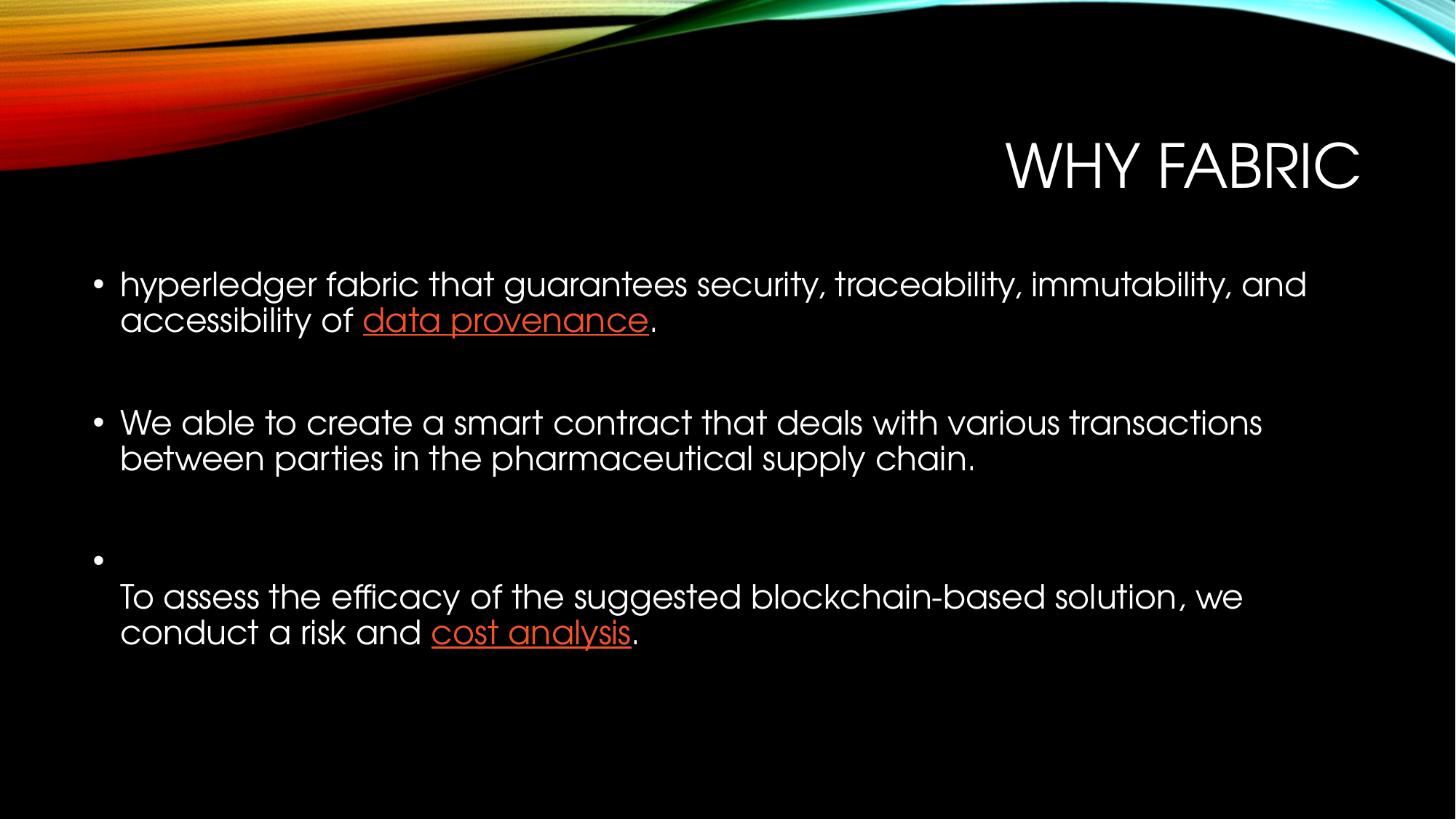

# Why Fabric
hyperledger fabric that guarantees security, traceability, immutability, and accessibility of data provenance.

We able to create a smart contract that deals with various transactions between parties in the pharmaceutical supply chain.

To assess the efficacy of the suggested blockchain-based solution, we conduct a risk and cost analysis.